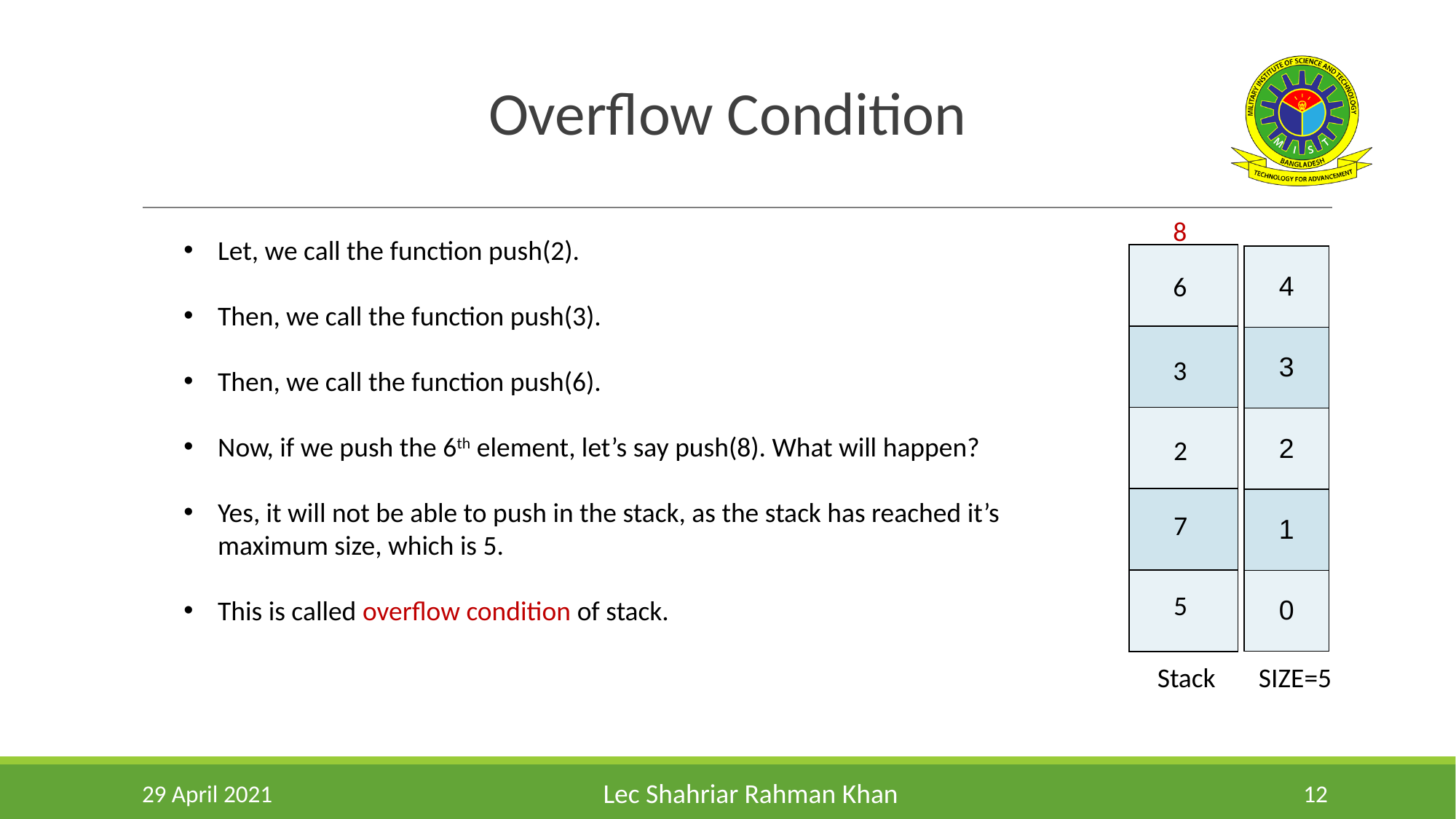

Overflow Condition
8
Let, we call the function push(2).

Then, we call the function push(3).

Then, we call the function push(6).

Now, if we push the 6th element, let’s say push(8). What will happen?

Yes, it will not be able to push in the stack, as the stack has reached it’s maximum size, which is 5.

This is called overflow condition of stack.
|  |
| --- |
|  |
|  |
|  |
|  |
| 4 |
| --- |
| 3 |
| 2 |
| 1 |
| 0 |
6

3
2
7
5
Stack       SIZE=5
29 April 2021
12